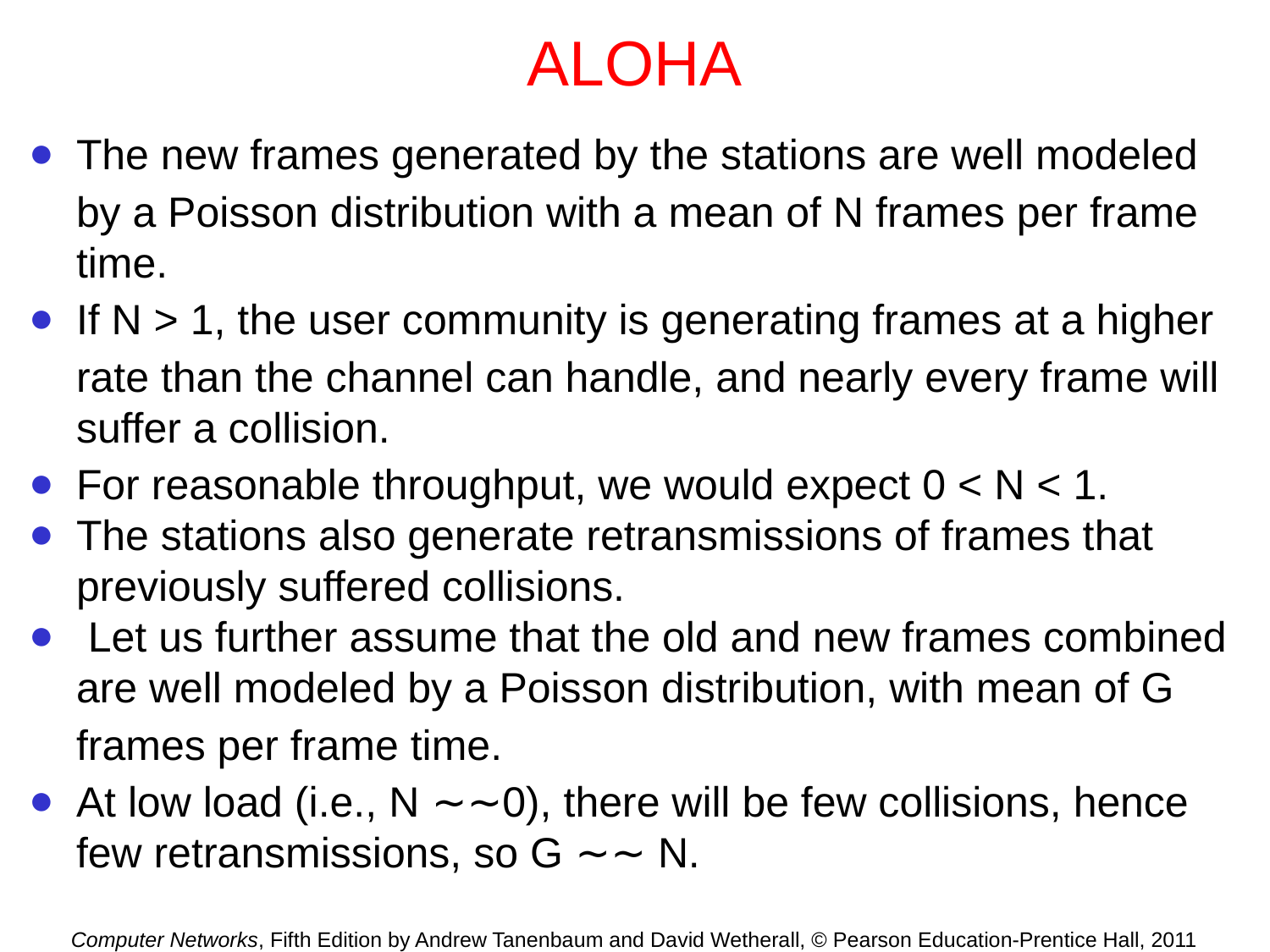

# ALOHA
The new frames generated by the stations are well modeled
by a Poisson distribution with a mean of N frames per frame time.
If N > 1, the user community is generating frames at a higher
rate than the channel can handle, and nearly every frame will suffer a collision.
For reasonable throughput, we would expect 0 < N < 1.
The stations also generate retransmissions of frames that previously suffered collisions.
 Let us further assume that the old and new frames combined are well modeled by a Poisson distribution, with mean of G
frames per frame time.
At low load (i.e., N ∼∼0), there will be few collisions, hence few retransmissions, so G ∼∼ N.